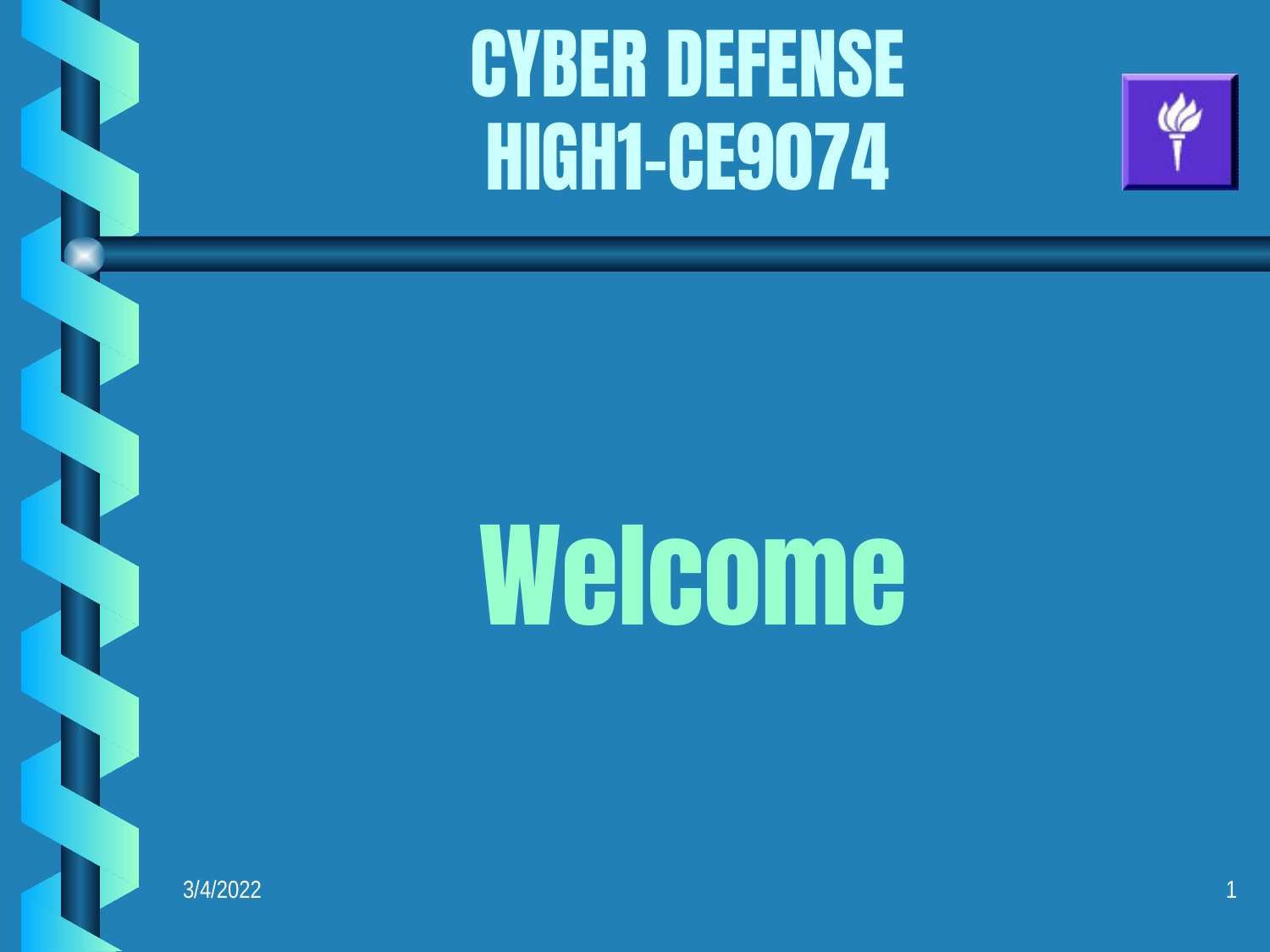

# CYBER DEFENSE HIGH1-CE9074
Welcome
3/4/2022
1